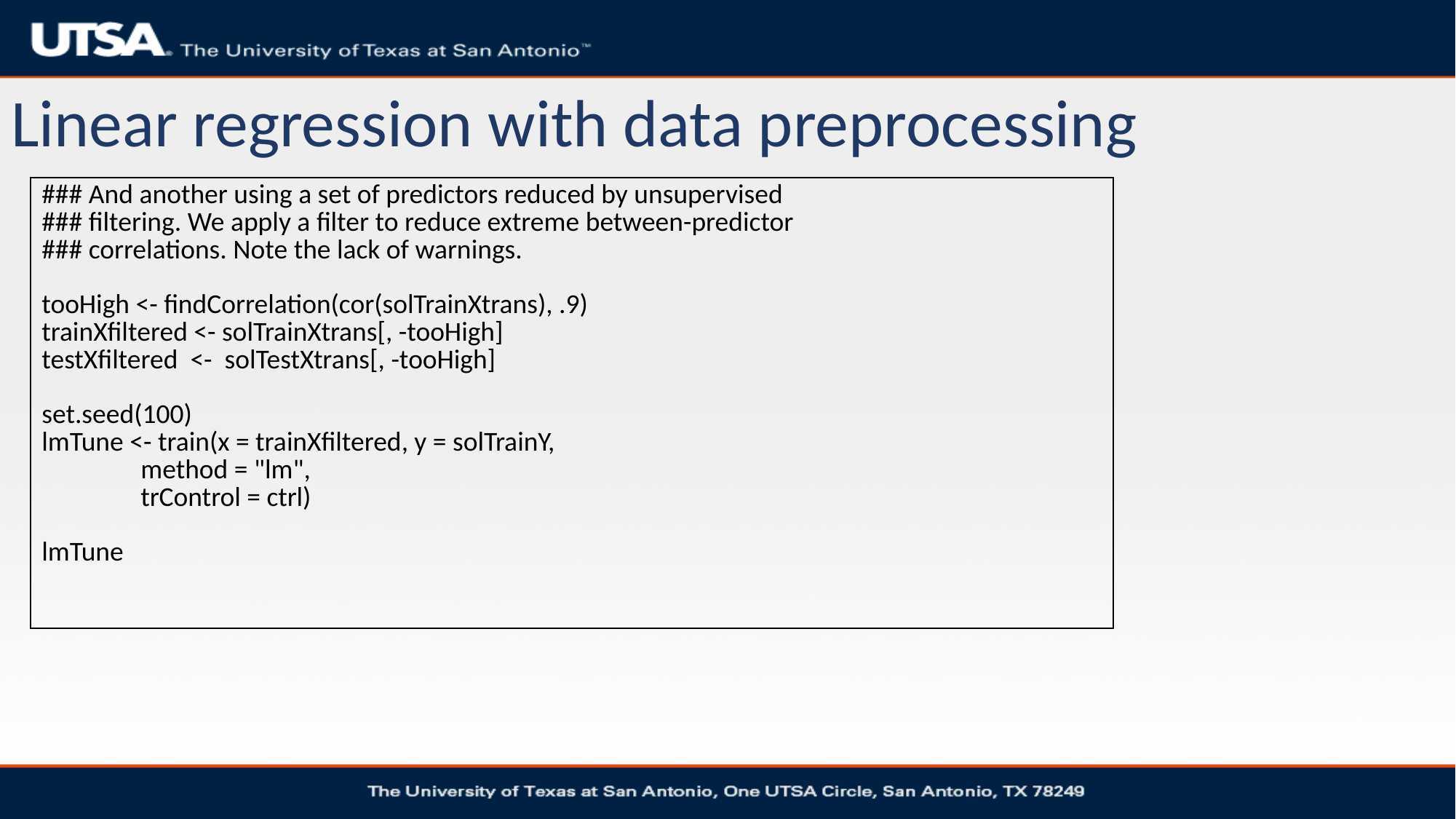

# Linear regression with data preprocessing
| ### And another using a set of predictors reduced by unsupervised ### filtering. We apply a filter to reduce extreme between-predictor ### correlations. Note the lack of warnings. tooHigh <- findCorrelation(cor(solTrainXtrans), .9) trainXfiltered <- solTrainXtrans[, -tooHigh] testXfiltered <- solTestXtrans[, -tooHigh] set.seed(100) lmTune <- train(x = trainXfiltered, y = solTrainY, method = "lm", trControl = ctrl) lmTune |
| --- |